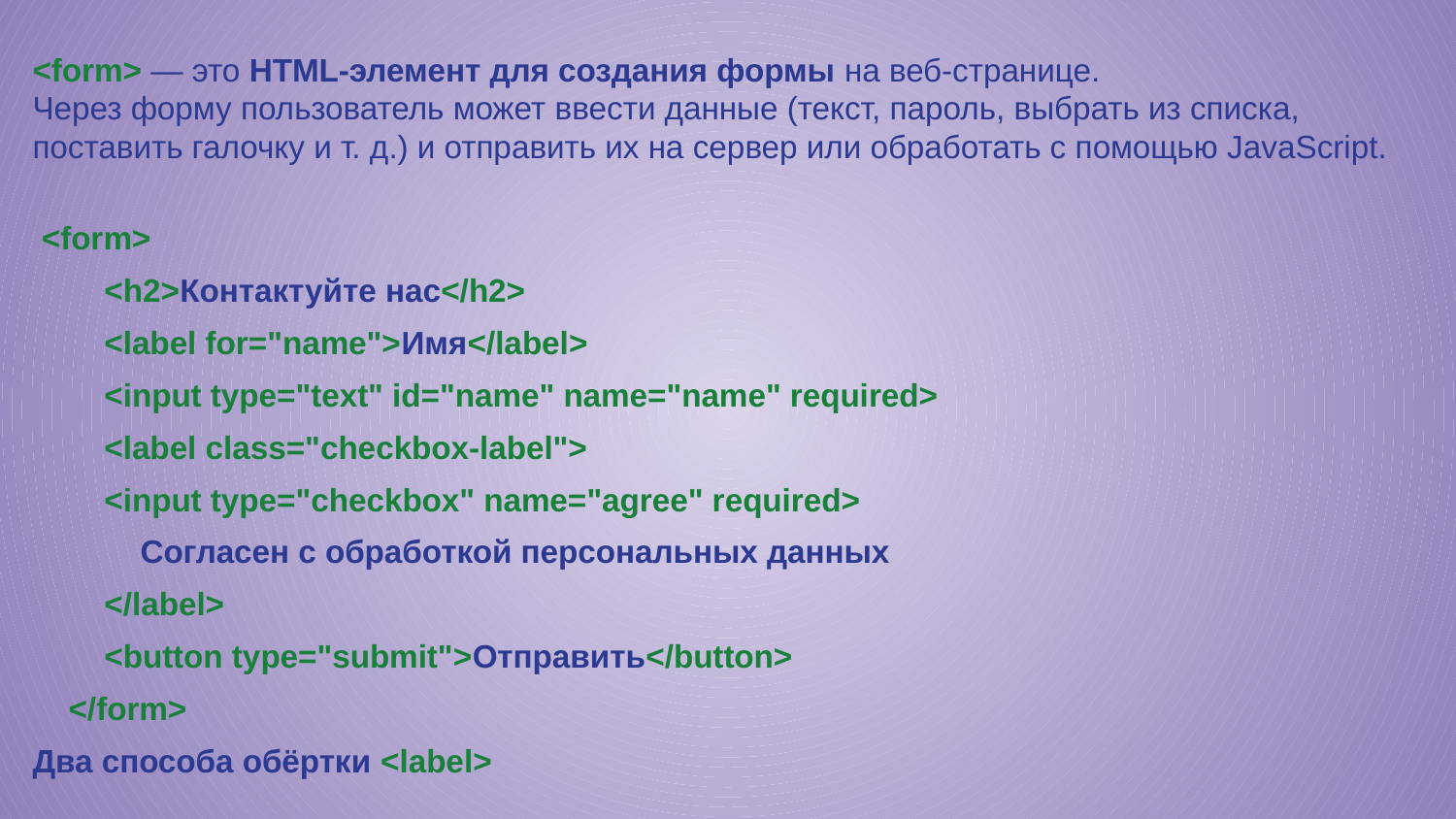

<form> — это HTML-элемент для создания формы на веб-странице.
Через форму пользователь может ввести данные (текст, пароль, выбрать из списка, поставить галочку и т. д.) и отправить их на сервер или обработать с помощью JavaScript.

 <form>
        <h2>Контактуйте нас</h2>
        <label for="name">Имя</label>
        <input type="text" id="name" name="name" required>
        <label class="checkbox-label">
        <input type="checkbox" name="agree" required>
            Согласен с обработкой персональных данных
        </label>
        <button type="submit">Отправить</button>
    </form>
Два способа обёртки <label>